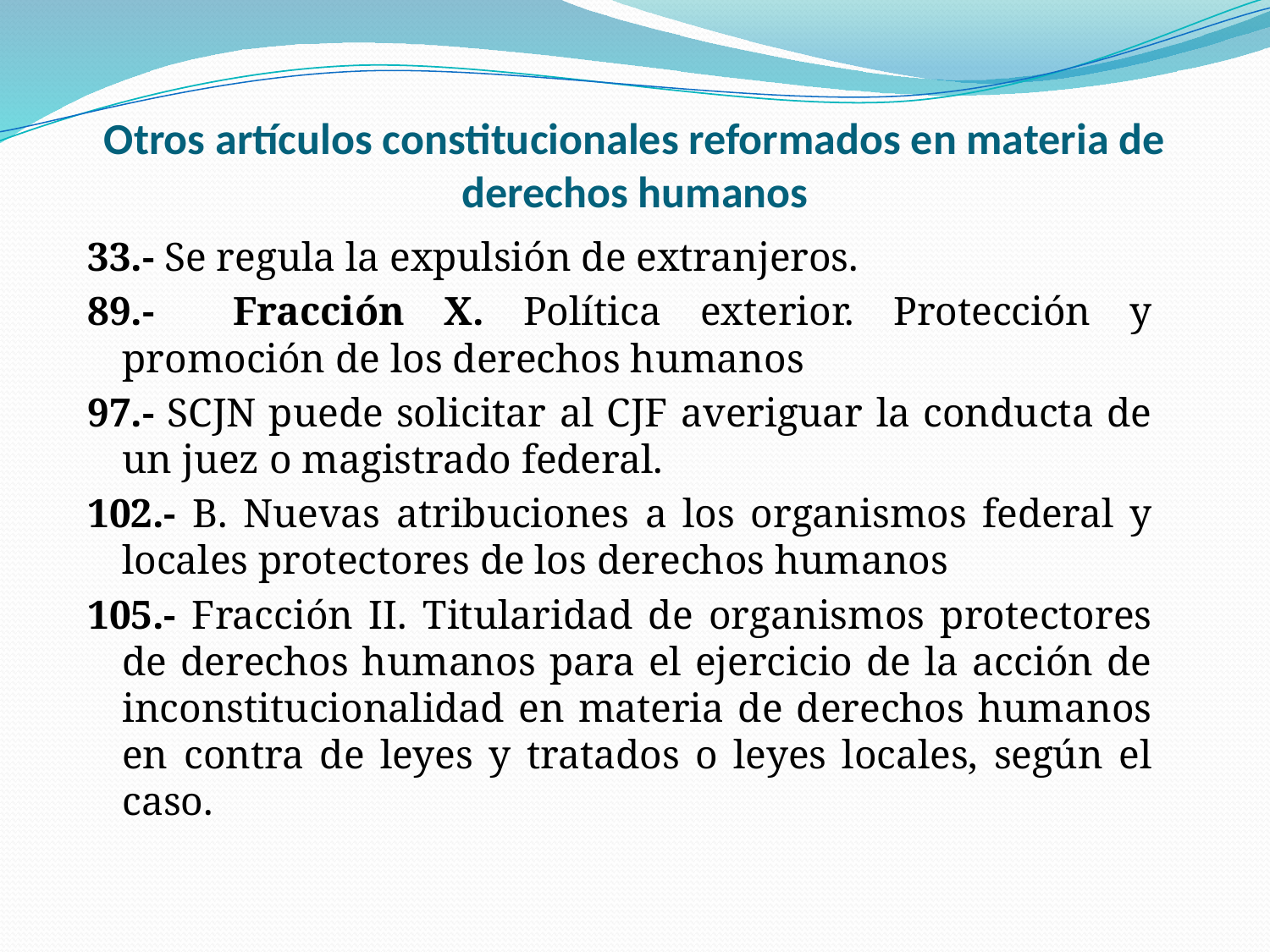

# Otros artículos constitucionales reformados en materia de derechos humanos
33.- Se regula la expulsión de extranjeros.
89.-  Fracción X. Política exterior. Protección y promoción de los derechos humanos
97.- SCJN puede solicitar al CJF averiguar la conducta de un juez o magistrado federal.
102.- B. Nuevas atribuciones a los organismos federal y locales protectores de los derechos humanos
105.- Fracción II. Titularidad de organismos protectores de derechos humanos para el ejercicio de la acción de inconstitucionalidad en materia de derechos humanos en contra de leyes y tratados o leyes locales, según el caso.